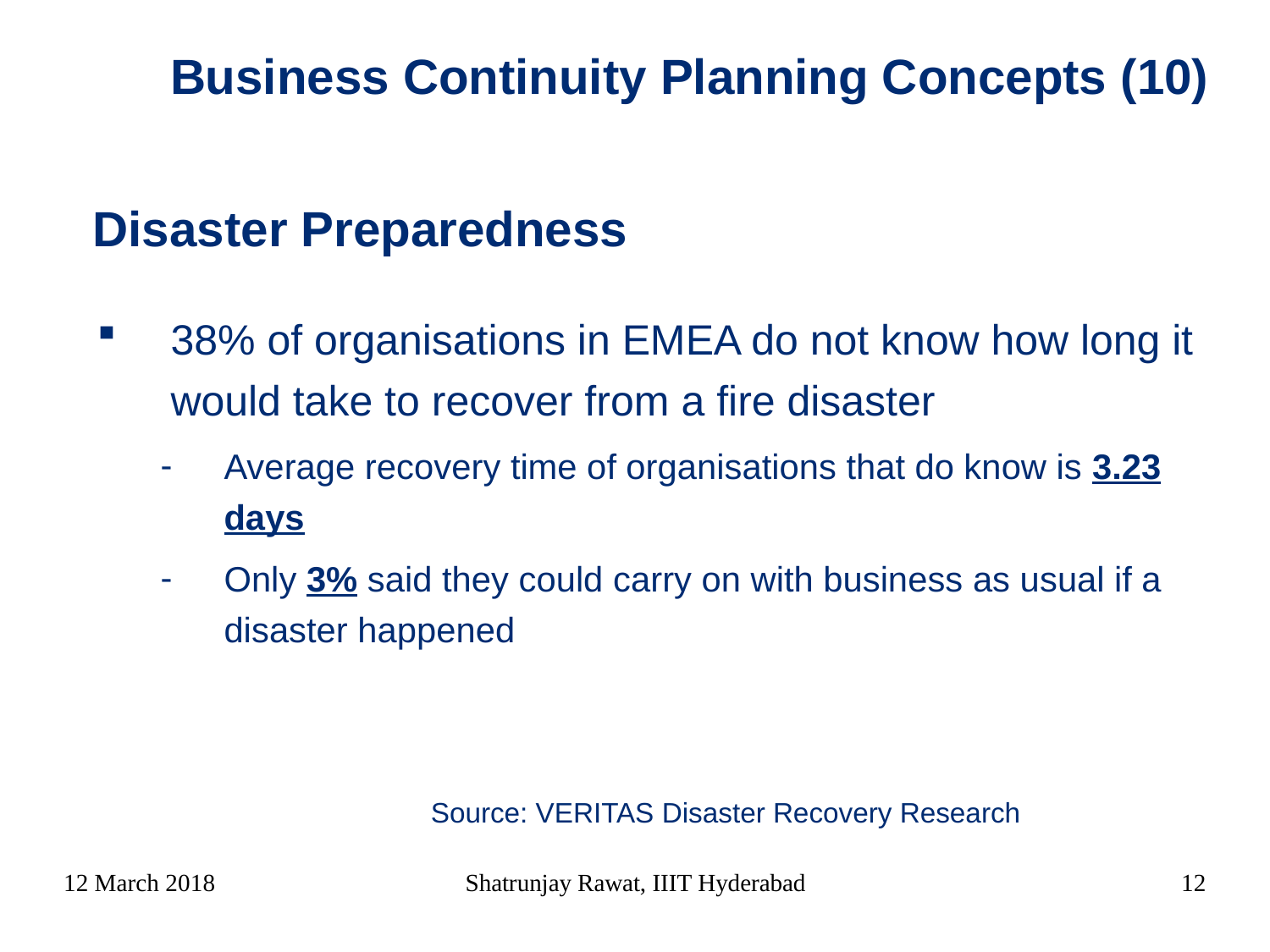

Business Continuity Planning Concepts (10)‏
Disaster Preparedness
38% of organisations in EMEA do not know how long it would take to recover from a fire disaster
Average recovery time of organisations that do know is 3.23 days
Only 3% said they could carry on with business as usual if a disaster happened
Source: VERITAS Disaster Recovery Research
12 March 2018
Shatrunjay Rawat, IIIT Hyderabad
12